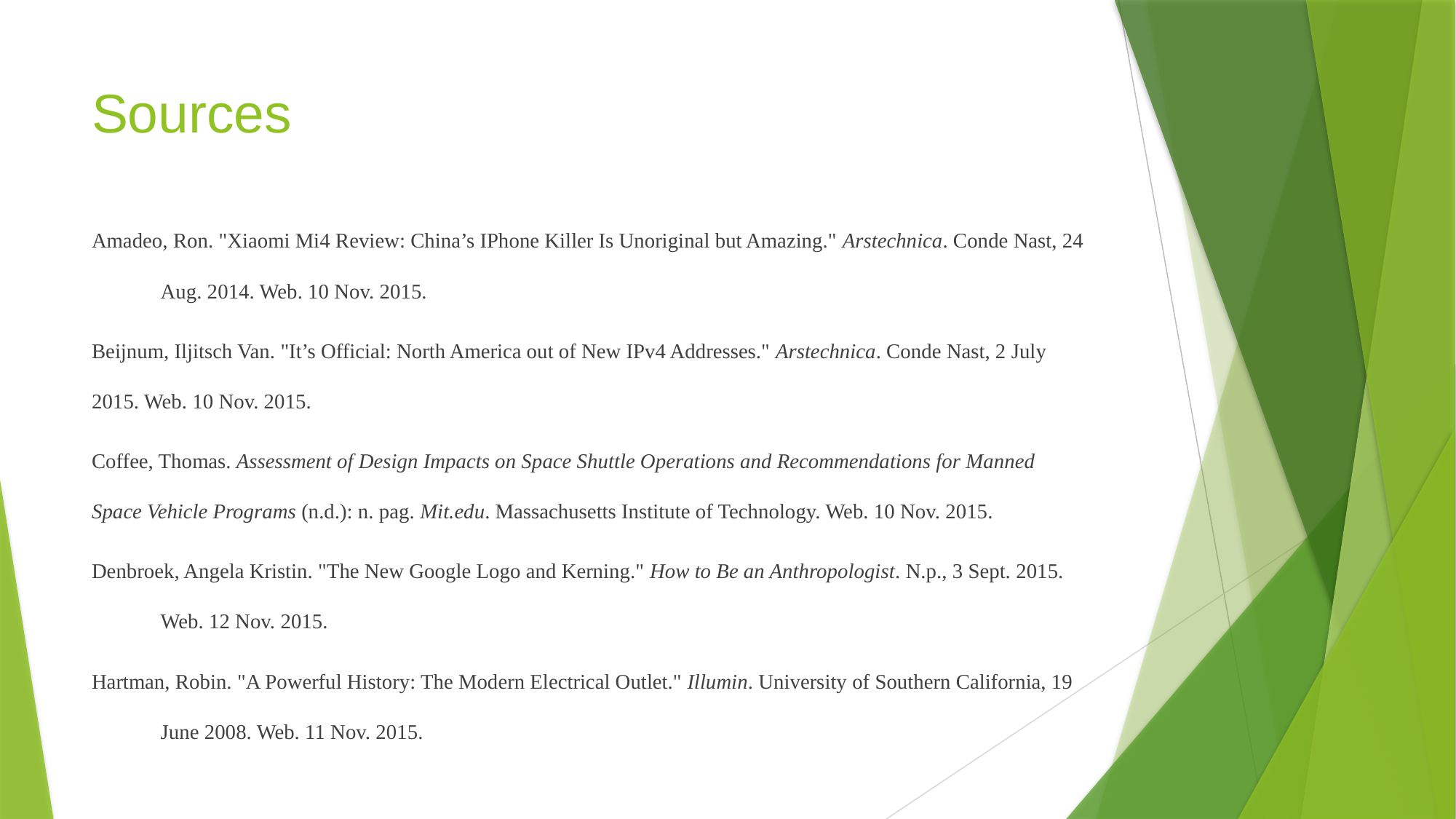

# Sources
Amadeo, Ron. "Xiaomi Mi4 Review: China’s IPhone Killer Is Unoriginal but Amazing." Arstechnica. Conde Nast, 24 	Aug. 2014. Web. 10 Nov. 2015.
Beijnum, Iljitsch Van. "It’s Official: North America out of New IPv4 Addresses." Arstechnica. Conde Nast, 2 July 	2015. Web. 10 Nov. 2015.
Coffee, Thomas. Assessment of Design Impacts on Space Shuttle Operations and Recommendations for Manned 	Space Vehicle Programs (n.d.): n. pag. Mit.edu. Massachusetts Institute of Technology. Web. 10 Nov. 2015.
Denbroek, Angela Kristin. "The New Google Logo and Kerning." How to Be an Anthropologist. N.p., 3 Sept. 2015. 	Web. 12 Nov. 2015.
Hartman, Robin. "A Powerful History: The Modern Electrical Outlet." Illumin. University of Southern California, 19 	June 2008. Web. 11 Nov. 2015.